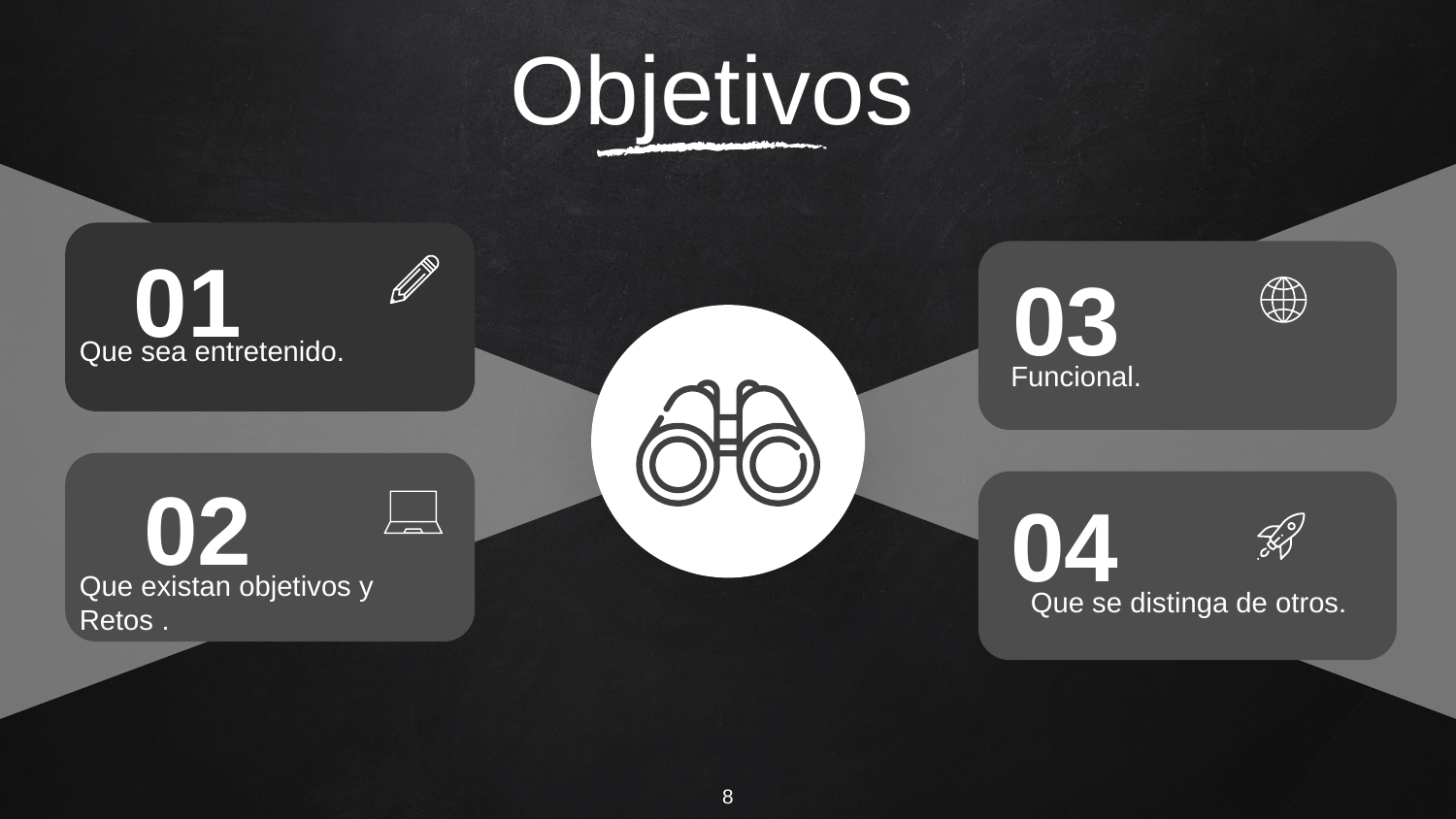

Objetivos

01

Que sea entretenido.

03

Funcional.

02

Que existan objetivos y Retos .

04

Que se distinga de otros.
8